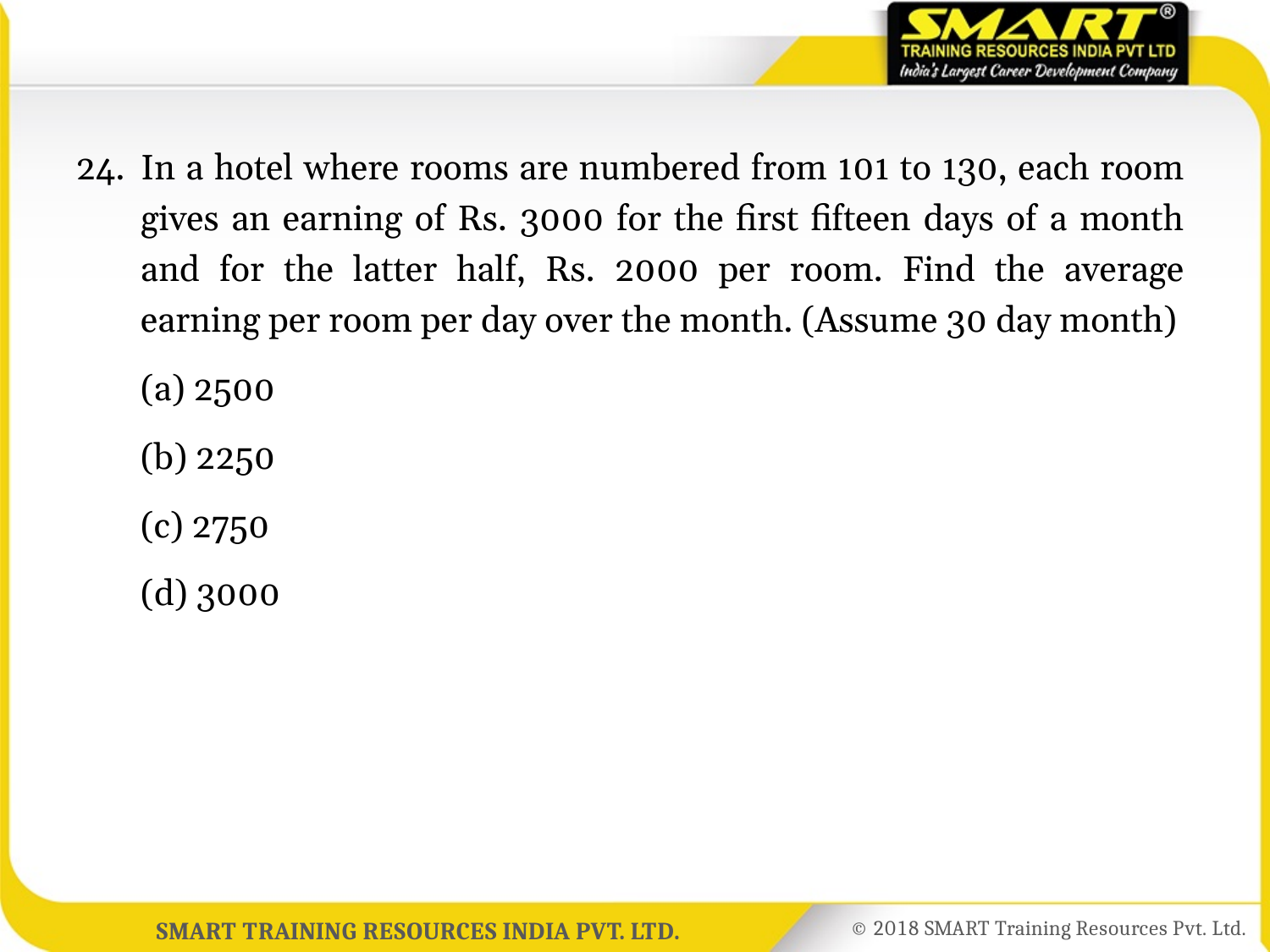

24.	In a hotel where rooms are numbered from 101 to 130, each room gives an earning of Rs. 3000 for the first fifteen days of a month and for the latter half, Rs. 2000 per room. Find the average earning per room per day over the month. (Assume 30 day month)
	(a) 2500
	(b) 2250
	(c) 2750
	(d) 3000